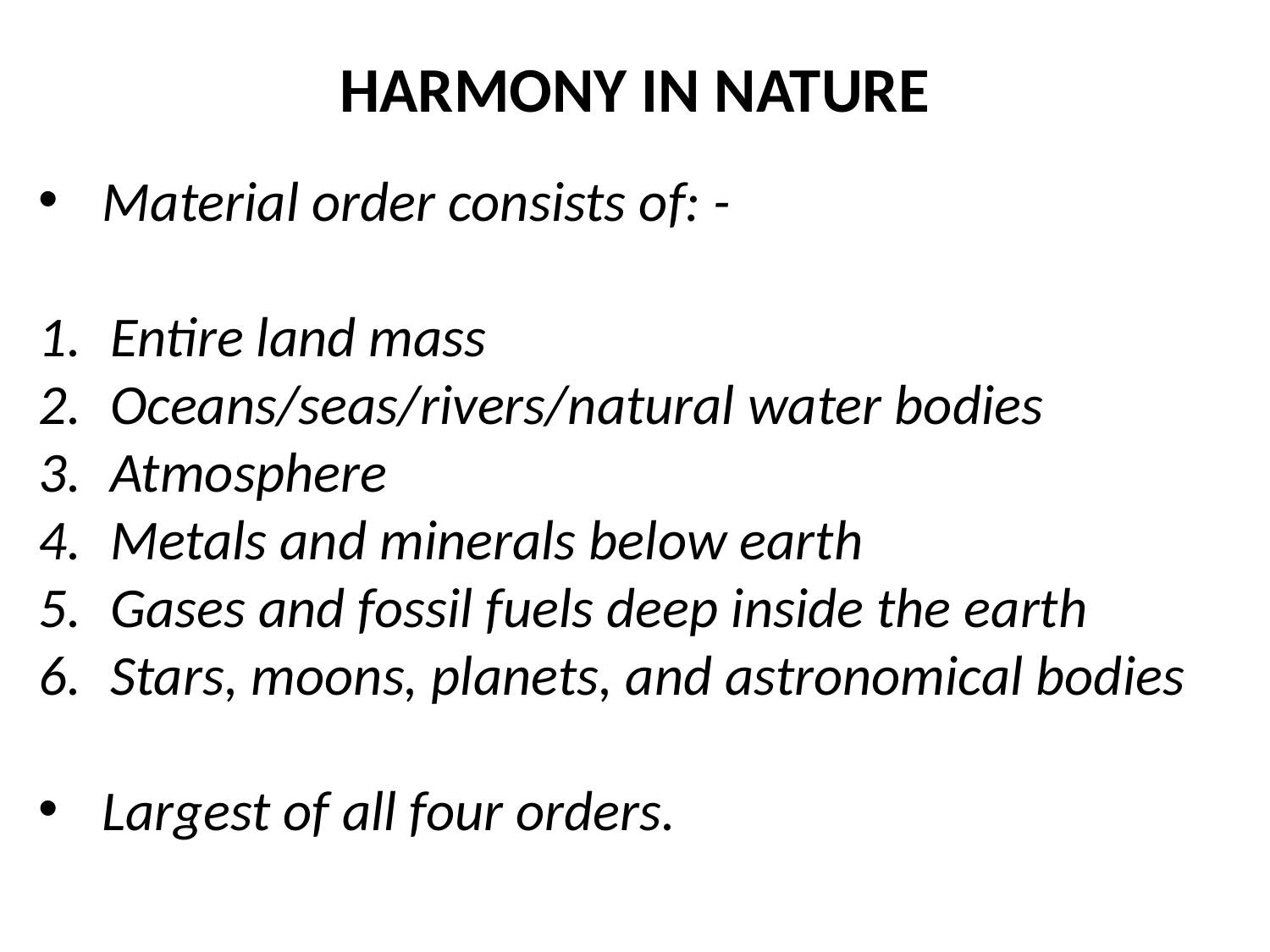

HARMONY IN NATURE
Material order consists of: -

Entire land mass
Oceans/seas/rivers/natural water bodies
Atmosphere
Metals and minerals below earth
Gases and fossil fuels deep inside the earth
Stars, moons, planets, and astronomical bodies

Largest of all four orders.